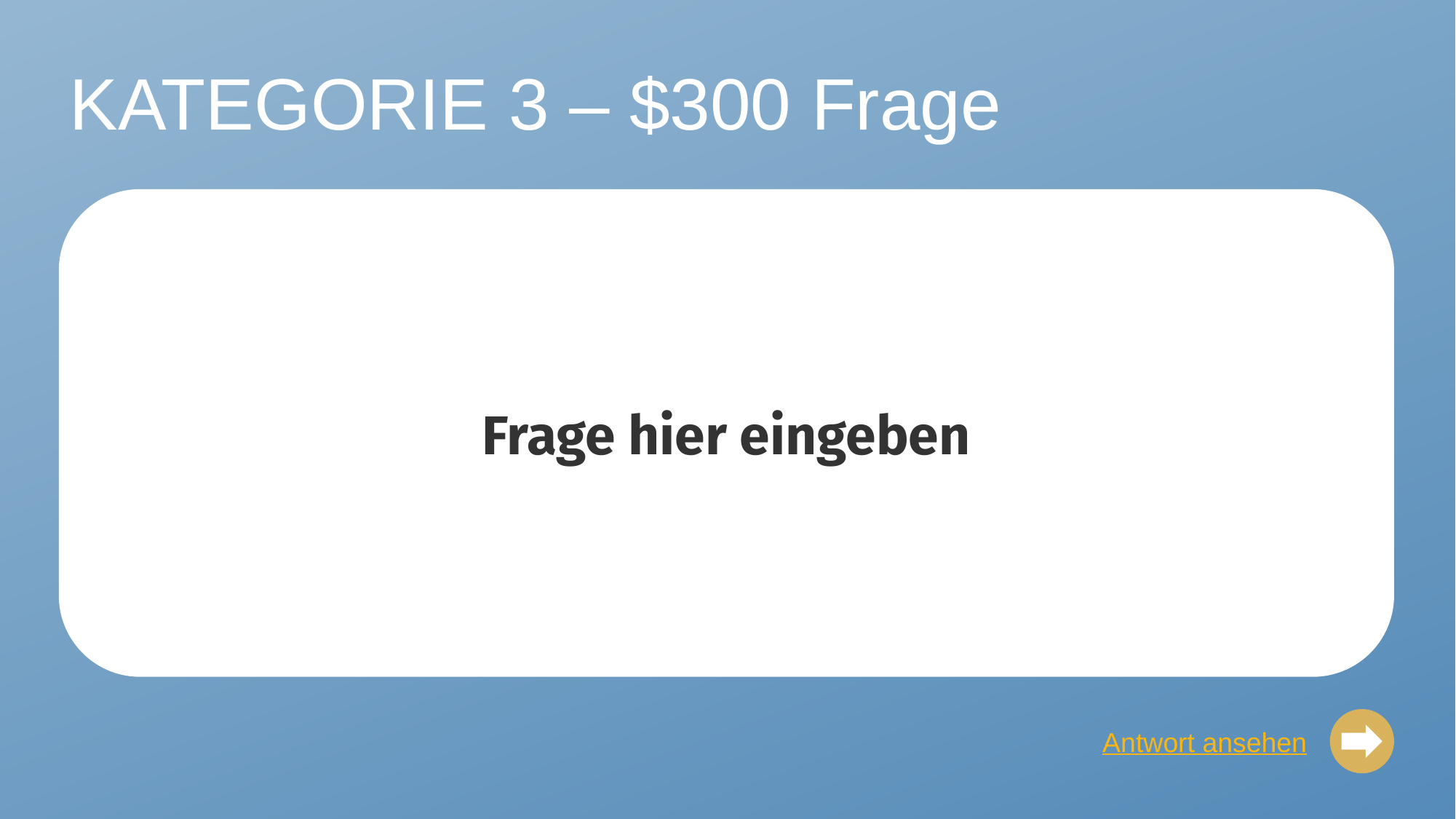

# KATEGORIE 3 – $300 Frage
Frage hier eingeben

Antwort ansehen